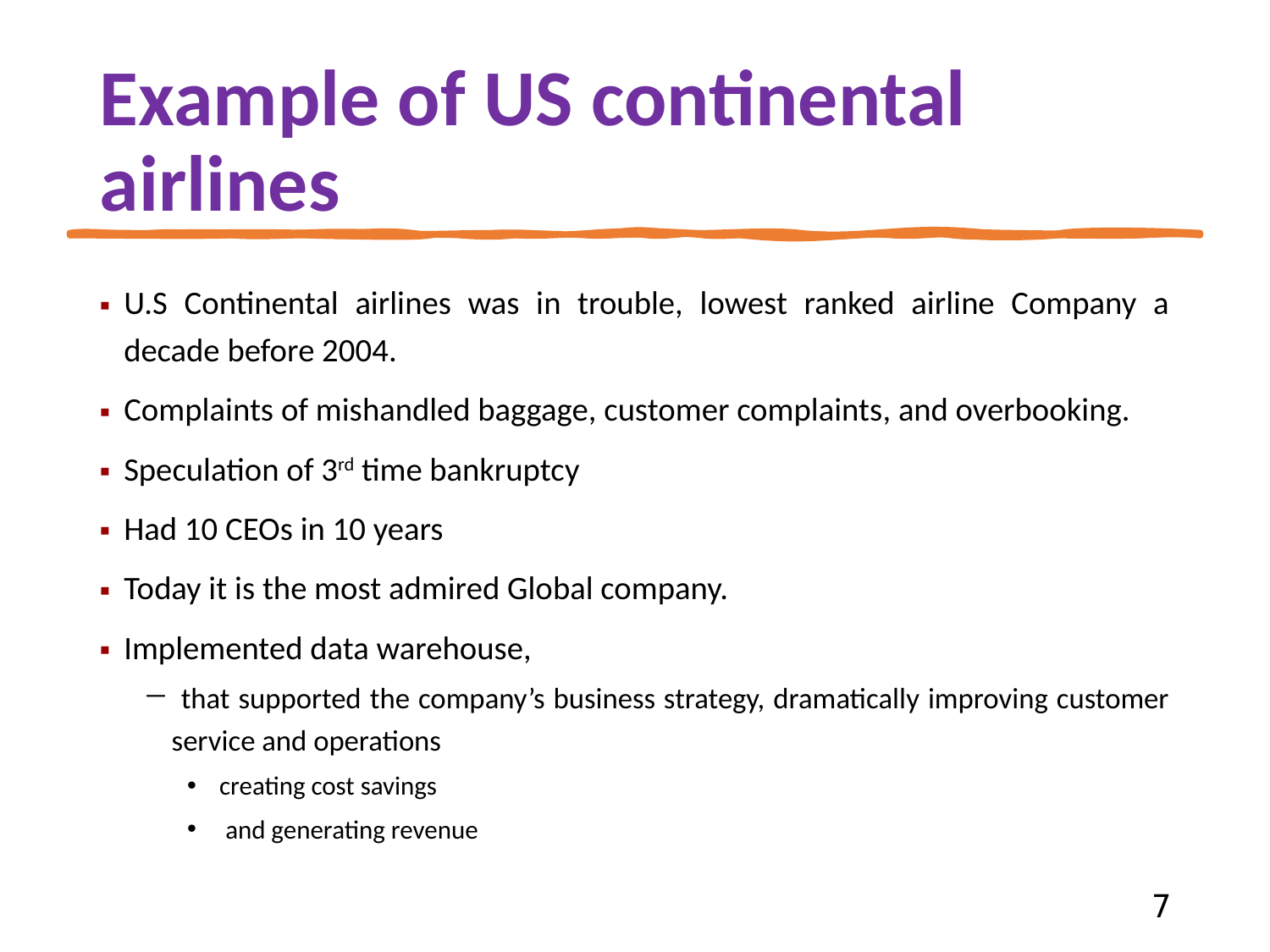

# Example of US continental airlines

U.S Continental airlines was in trouble, lowest ranked airline Company a decade before 2004.
Complaints of mishandled baggage, customer complaints, and overbooking.
Speculation of 3rd time bankruptcy
Had 10 CEOs in 10 years
Today it is the most admired Global company.
Implemented data warehouse,
 that supported the company’s business strategy, dramatically improving customer service and operations
creating cost savings
 and generating revenue

7